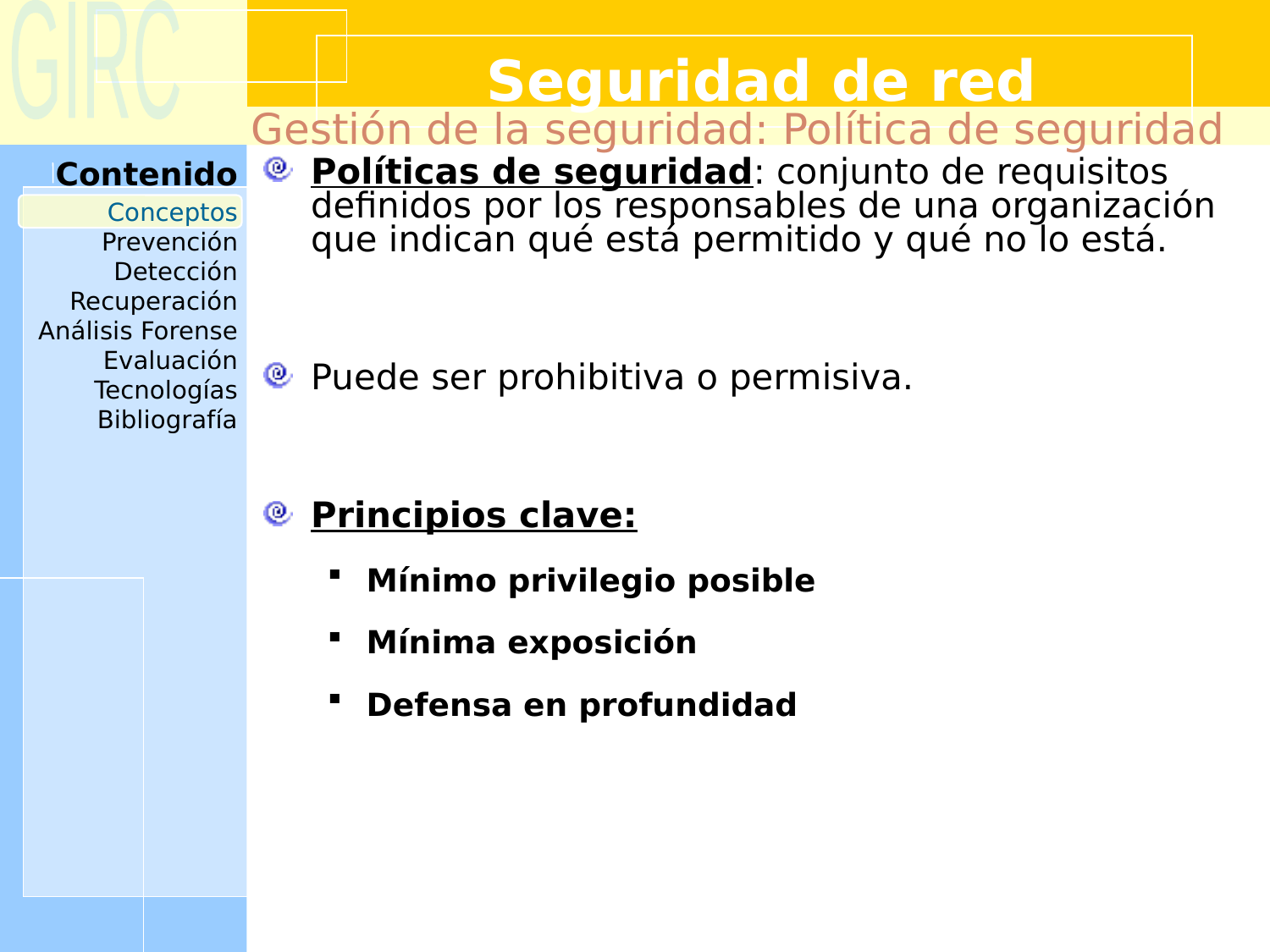

Seguridad de red
Gestión de la seguridad: Política de seguridad
Políticas de seguridad: conjunto de requisitos definidos por los responsables de una organización que indican qué está permitido y qué no lo está.

Puede ser prohibitiva o permisiva.

Principios clave:
Mínimo privilegio posible
Mínima exposición
Defensa en profundidad
Conceptos